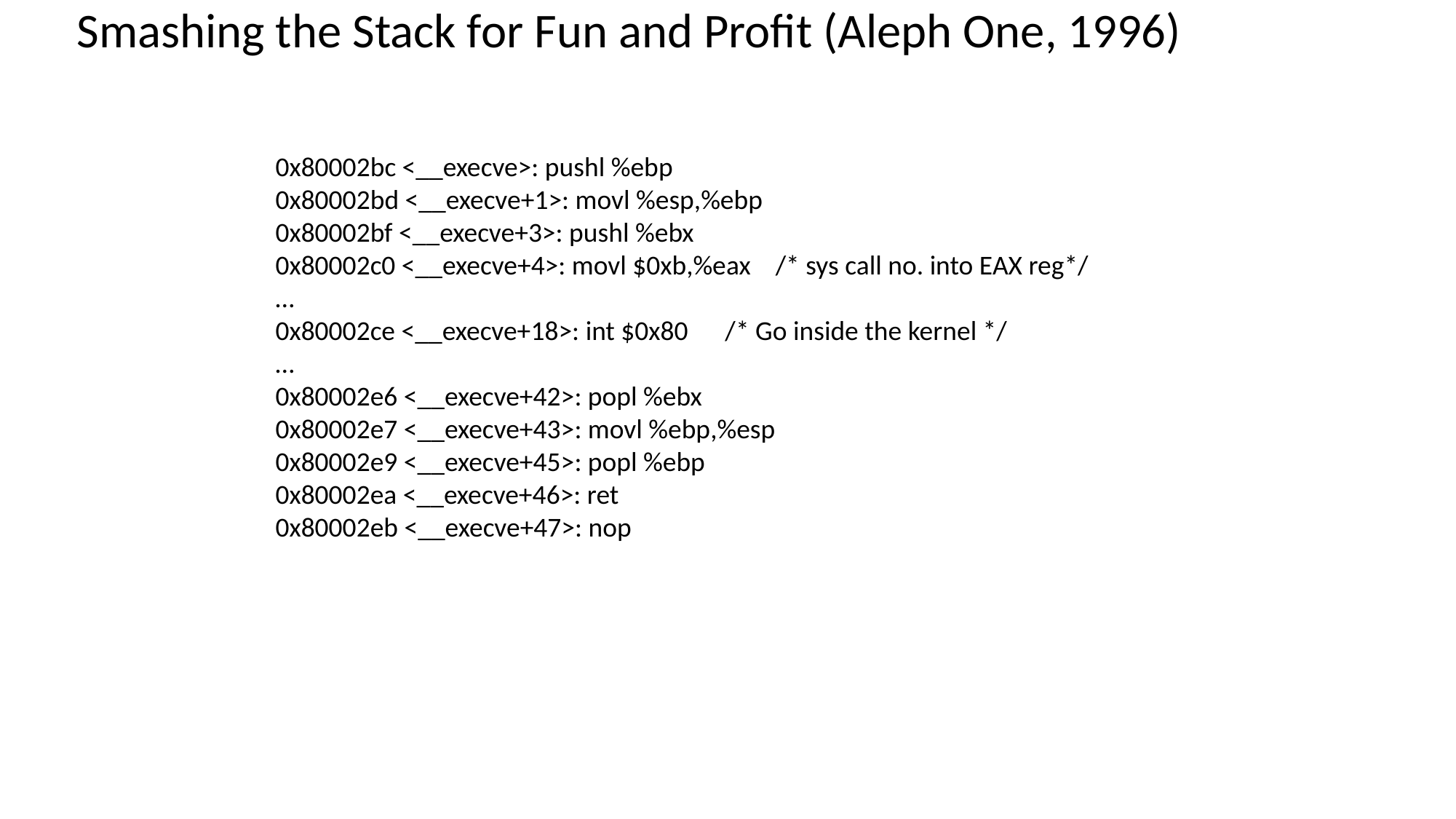

# Smashing the Stack for Fun and Profit (Aleph One, 1996)
0x80002bc <__execve>: pushl %ebp
0x80002bd <__execve+1>: movl %esp,%ebp
0x80002bf <__execve+3>: pushl %ebx
0x80002c0 <__execve+4>: movl $0xb,%eax    /* sys call no. into EAX reg*/
…
0x80002ce <__execve+18>: int $0x80      /* Go inside the kernel */
…
0x80002e6 <__execve+42>: popl %ebx
0x80002e7 <__execve+43>: movl %ebp,%esp
0x80002e9 <__execve+45>: popl %ebp
0x80002ea <__execve+46>: ret
0x80002eb <__execve+47>: nop